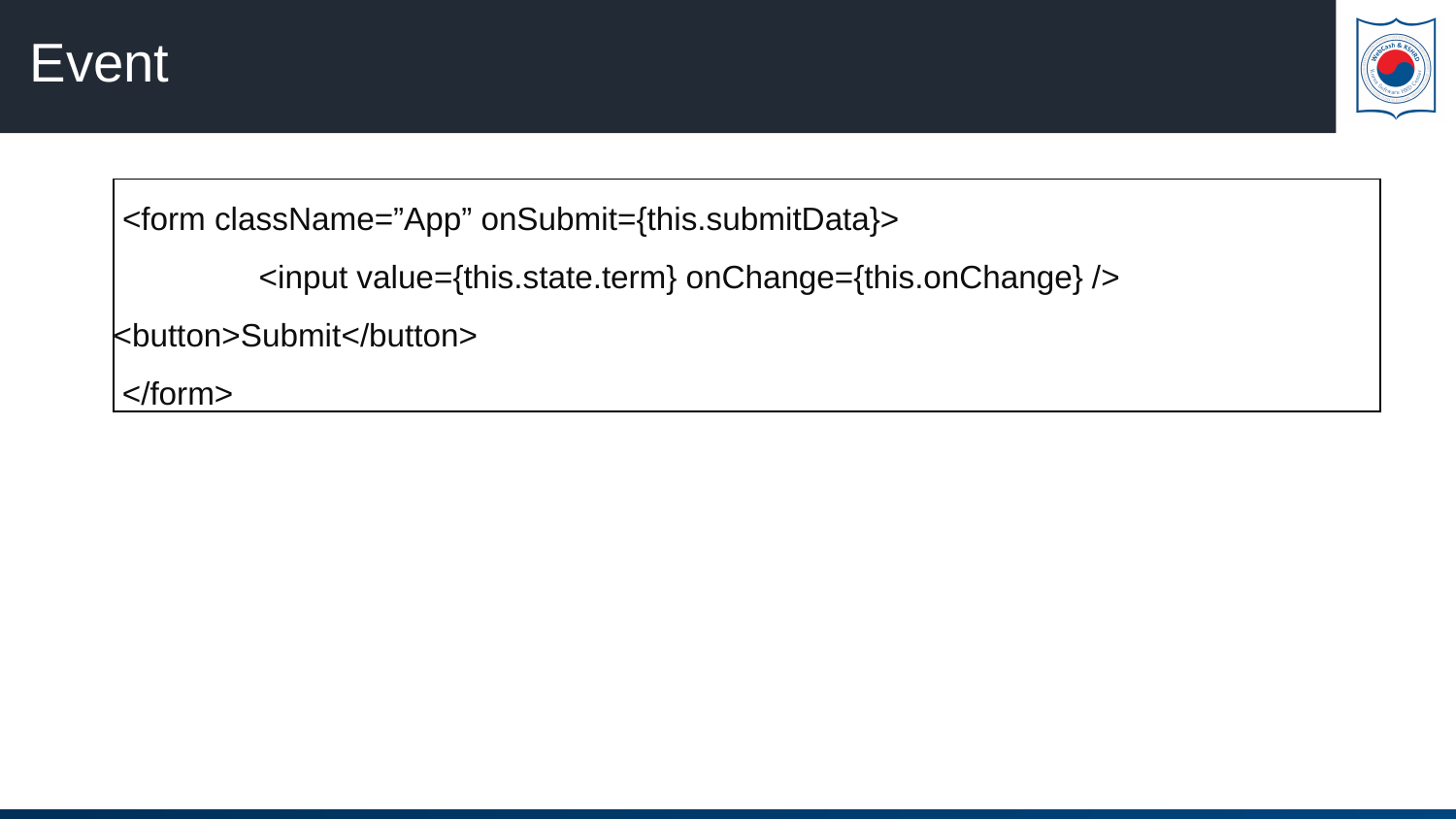

# Event

 <form className=”App” onSubmit={this.submitData}>
	<input value={this.state.term} onChange={this.onChange} />	<button>Submit</button>
 </form>